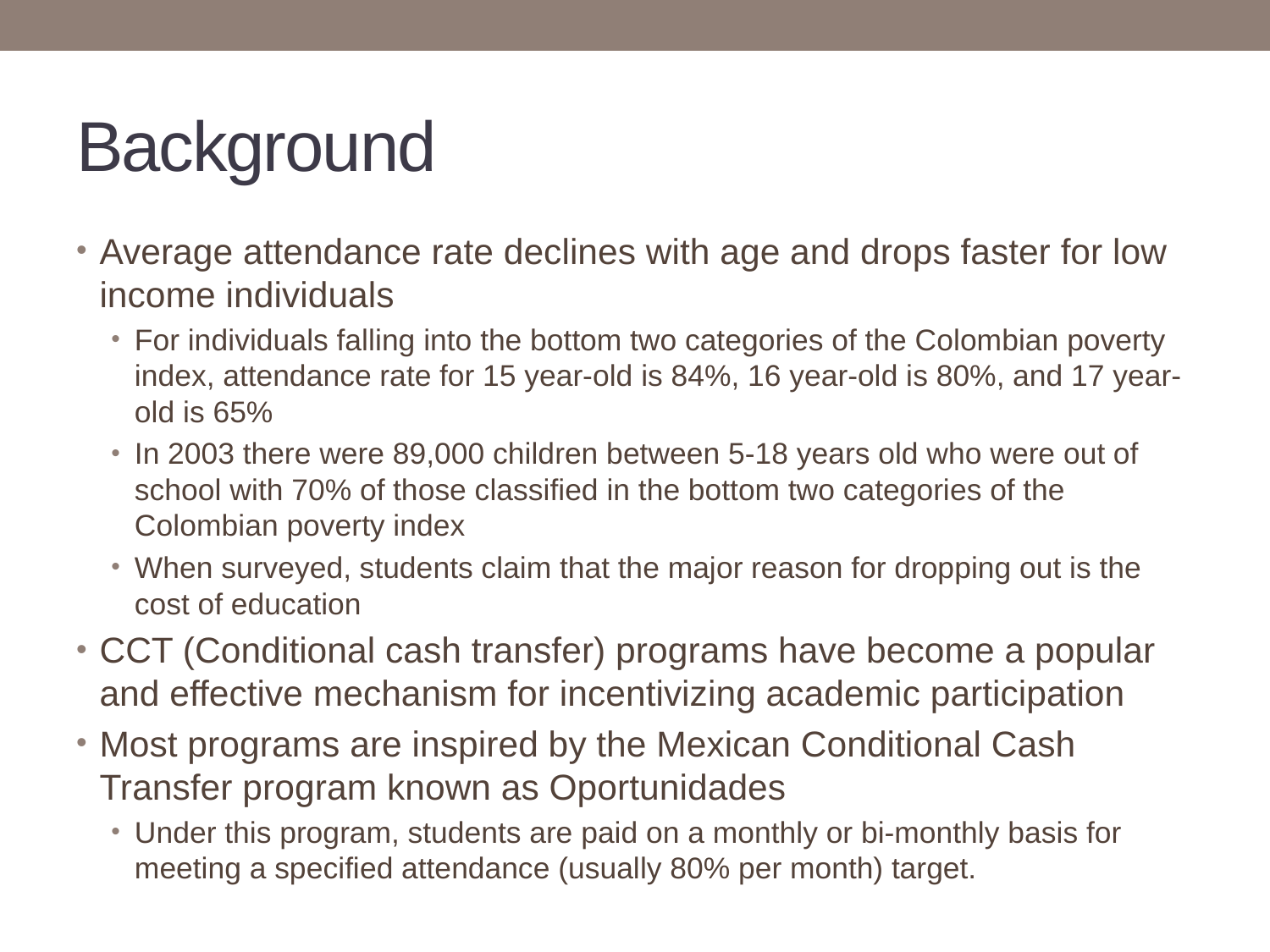

# Background
Average attendance rate declines with age and drops faster for low income individuals
For individuals falling into the bottom two categories of the Colombian poverty index, attendance rate for 15 year-old is 84%, 16 year-old is 80%, and 17 year-old is 65%
In 2003 there were 89,000 children between 5-18 years old who were out of school with 70% of those classified in the bottom two categories of the Colombian poverty index
When surveyed, students claim that the major reason for dropping out is the cost of education
CCT (Conditional cash transfer) programs have become a popular and effective mechanism for incentivizing academic participation
Most programs are inspired by the Mexican Conditional Cash Transfer program known as Oportunidades
Under this program, students are paid on a monthly or bi-monthly basis for meeting a specified attendance (usually 80% per month) target.